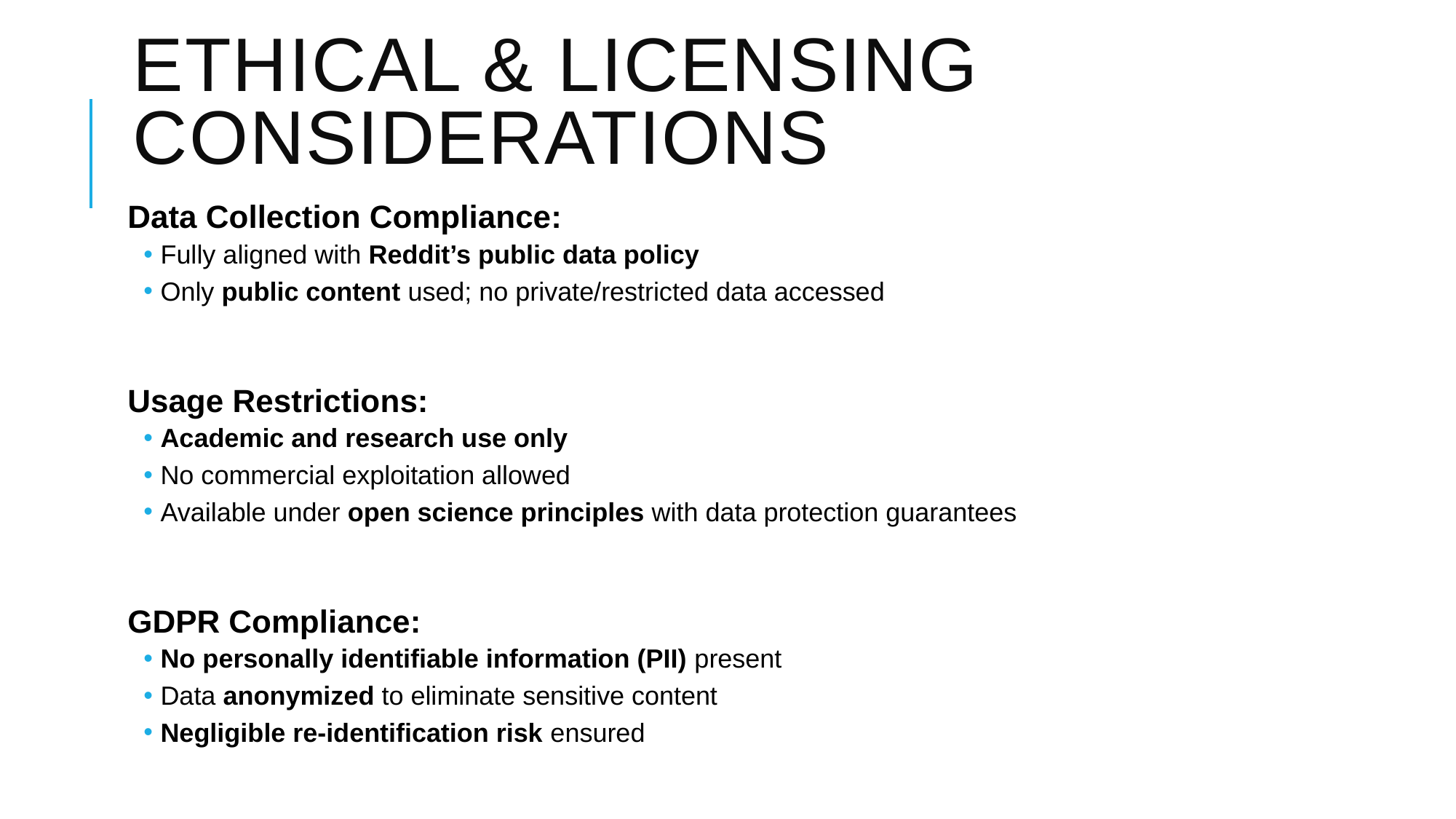

# Ethical & Licensing Considerations
Data Collection Compliance:
Fully aligned with Reddit’s public data policy
Only public content used; no private/restricted data accessed

Usage Restrictions:
Academic and research use only
No commercial exploitation allowed
Available under open science principles with data protection guarantees

GDPR Compliance:
No personally identifiable information (PII) present
Data anonymized to eliminate sensitive content
Negligible re-identification risk ensured